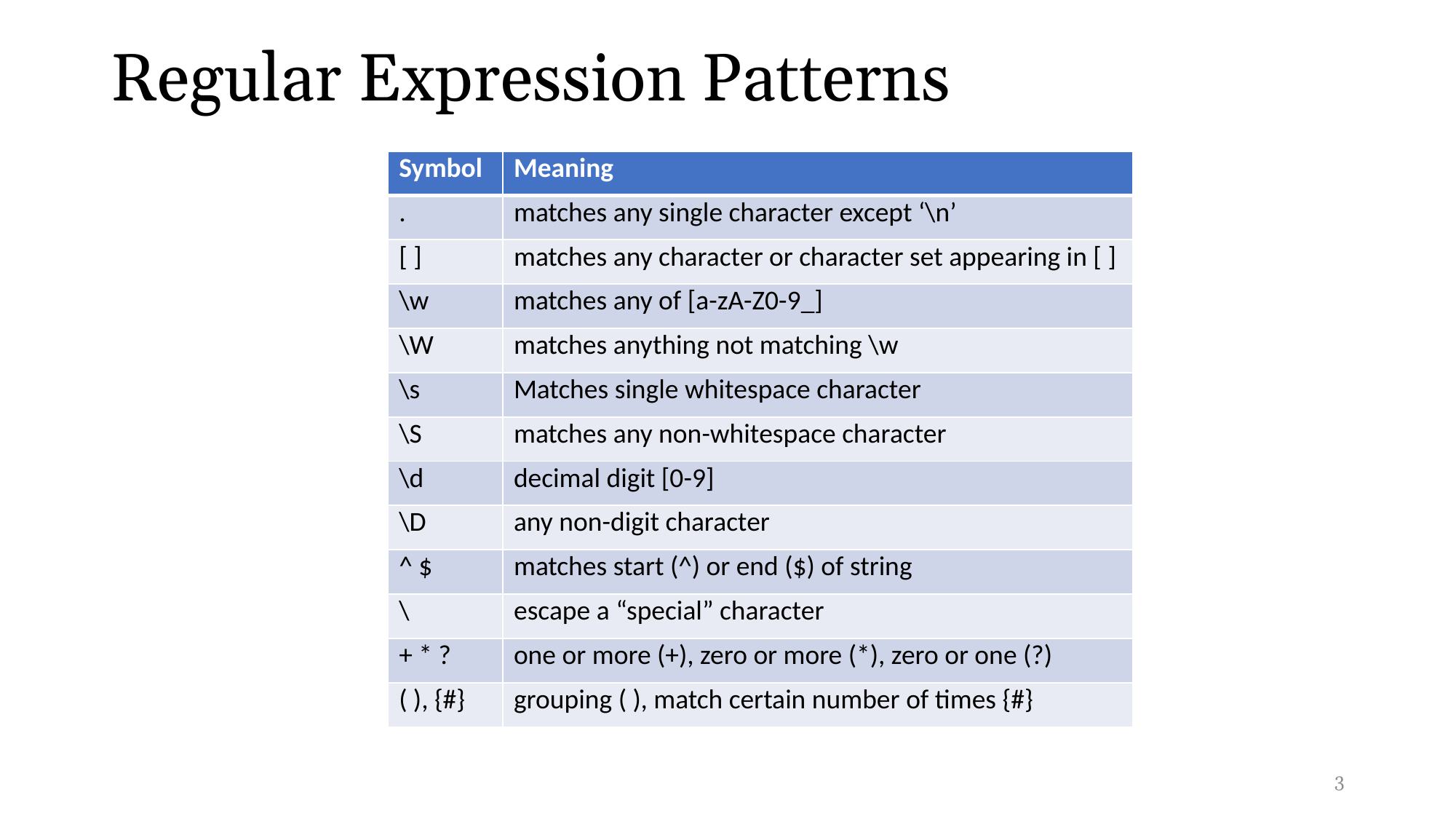

# Regular Expression Patterns
| Symbol | Meaning |
| --- | --- |
| . | matches any single character except ‘\n’ |
| [ ] | matches any character or character set appearing in [ ] |
| \w | matches any of [a-zA-Z0-9\_] |
| \W | matches anything not matching \w |
| \s | Matches single whitespace character |
| \S | matches any non-whitespace character |
| \d | decimal digit [0-9] |
| \D | any non-digit character |
| ^ $ | matches start (^) or end ($) of string |
| \ | escape a “special” character |
| + \* ? | one or more (+), zero or more (\*), zero or one (?) |
| ( ), {#} | grouping ( ), match certain number of times {#} |
3